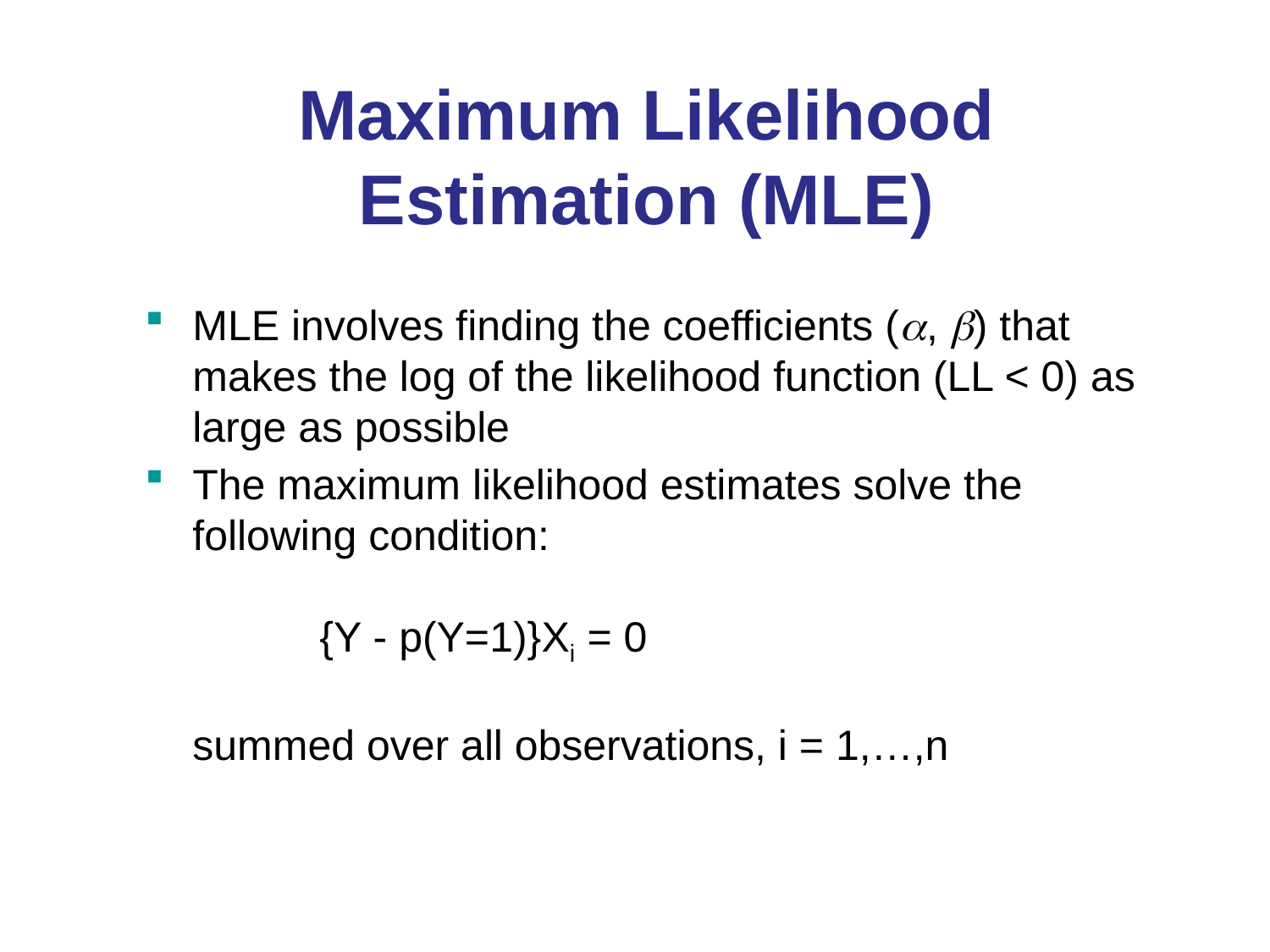

MLE involves finding the coefficients (α, β) that makes the log of the likelihood function (LL < 0) as large as possible
The maximum likelihood estimates solve the following condition:
	{Y - p(Y=1)}Xi = 0
summed over all observations, i = 1,…,n
Maximum Likelihood Estimation (MLE)